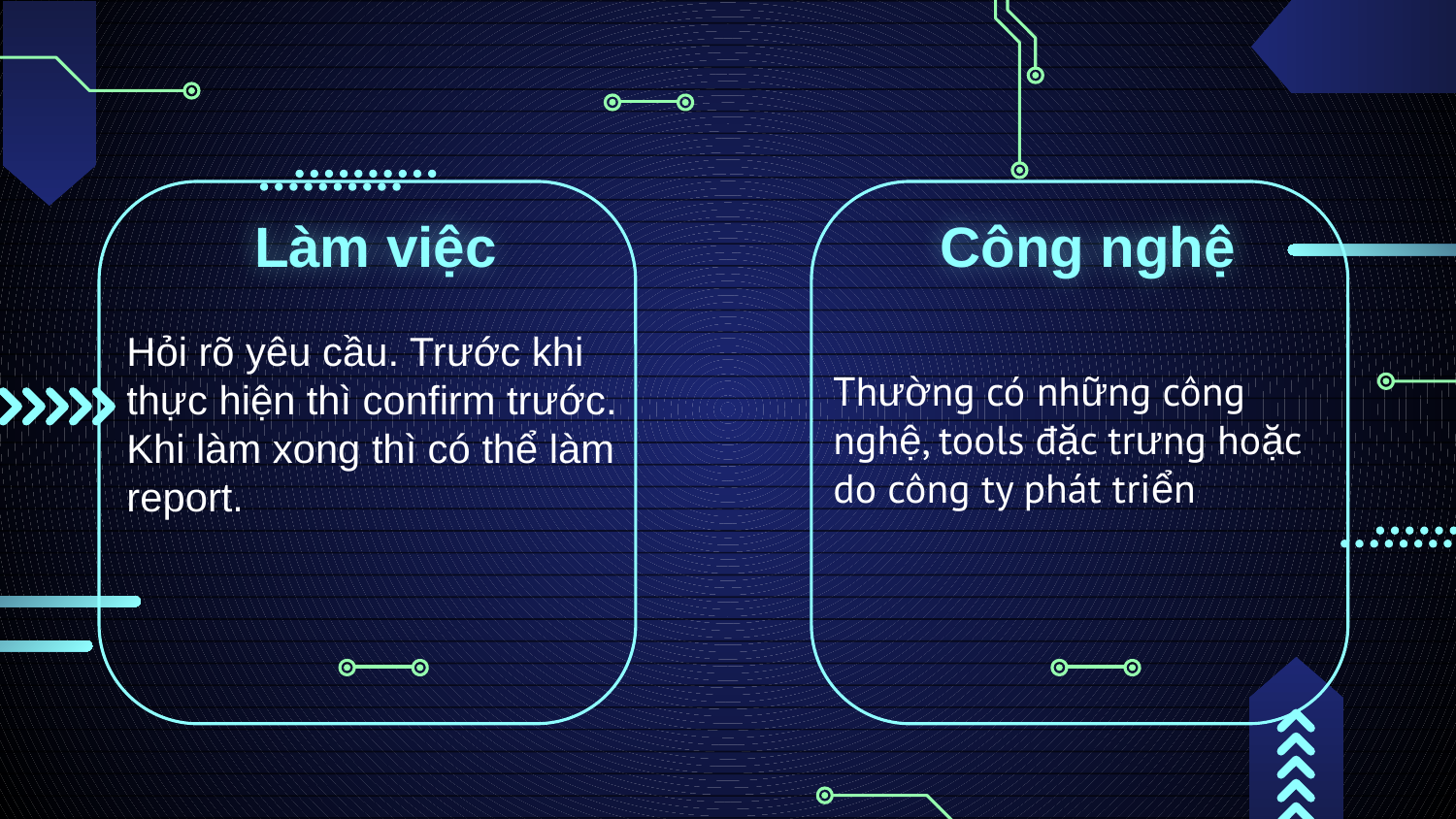

Làm việc
Công nghệ
Thường có những công nghệ, tools đặc trưng hoặc do công ty phát triển
Hỏi rõ yêu cầu. Trước khi thực hiện thì confirm trước. Khi làm xong thì có thể làm report.